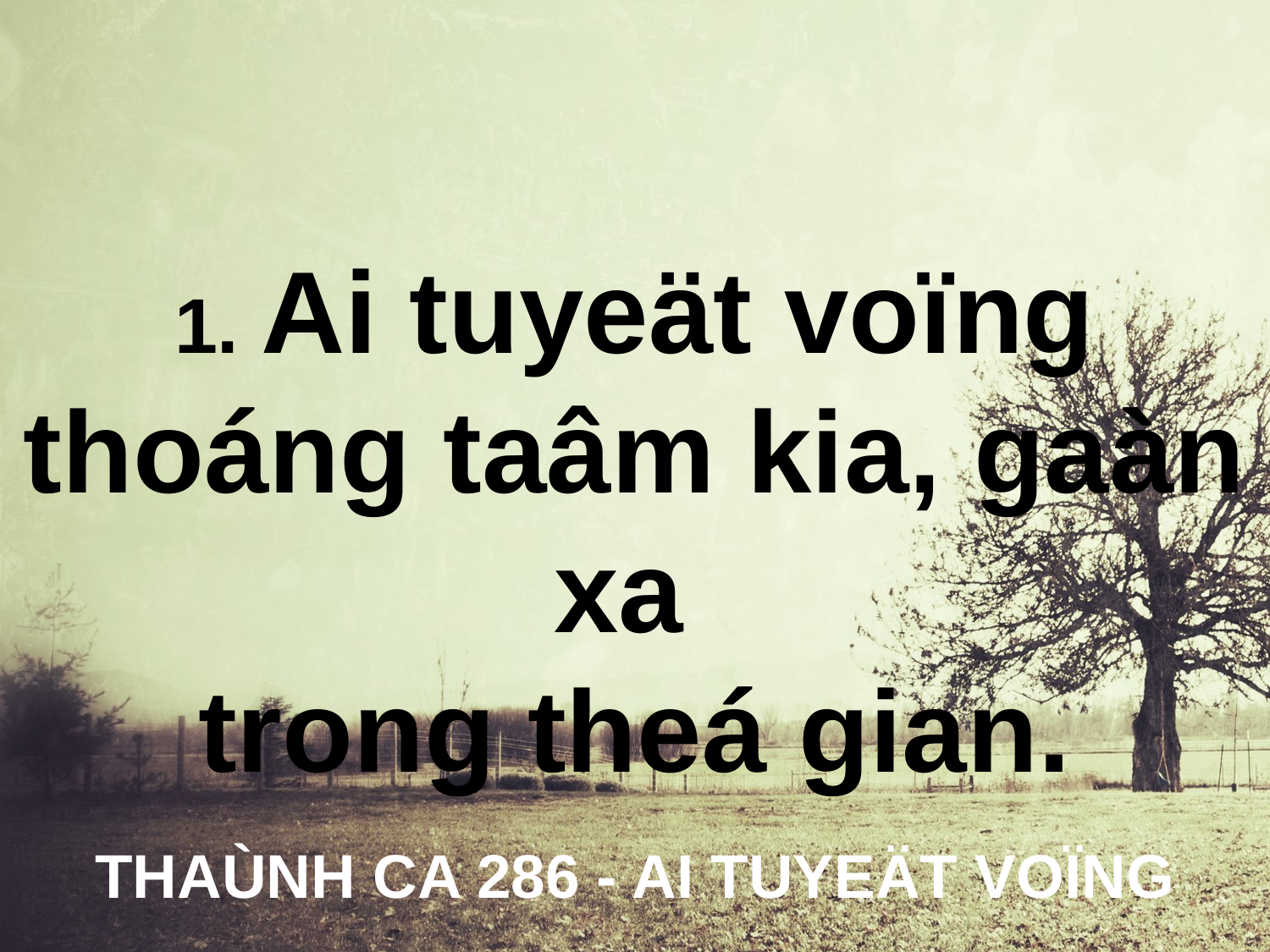

1. Ai tuyeät voïng thoáng taâm kia, gaàn xa
trong theá gian.
THAÙNH CA 286 - AI TUYEÄT VOÏNG